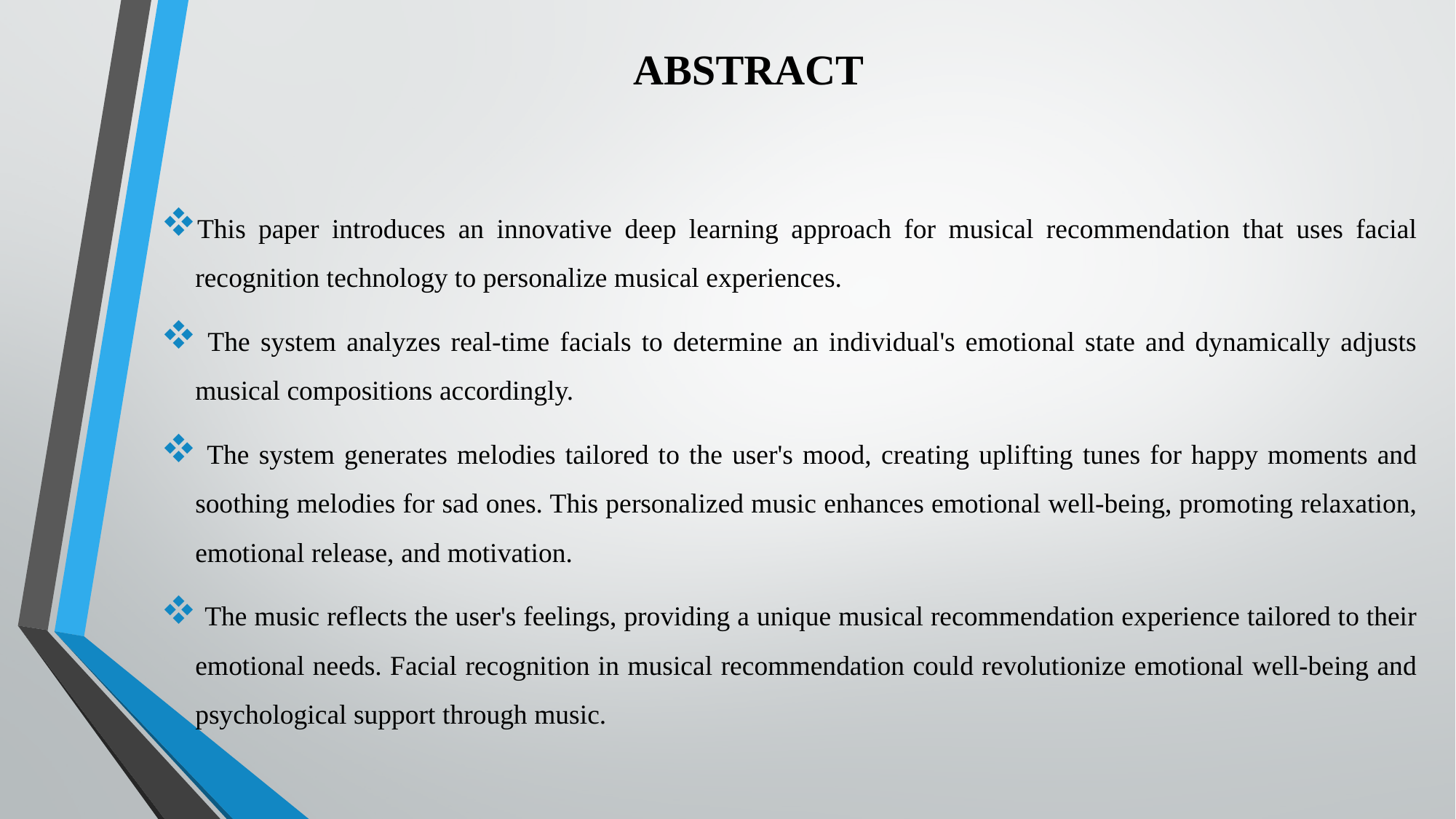

# ABSTRACT
This paper introduces an innovative deep learning approach for musical recommendation that uses facial recognition technology to personalize musical experiences.
 The system analyzes real-time facials to determine an individual's emotional state and dynamically adjusts musical compositions accordingly.
 The system generates melodies tailored to the user's mood, creating uplifting tunes for happy moments and soothing melodies for sad ones. This personalized music enhances emotional well-being, promoting relaxation, emotional release, and motivation.
 The music reflects the user's feelings, providing a unique musical recommendation experience tailored to their emotional needs. Facial recognition in musical recommendation could revolutionize emotional well-being and psychological support through music.